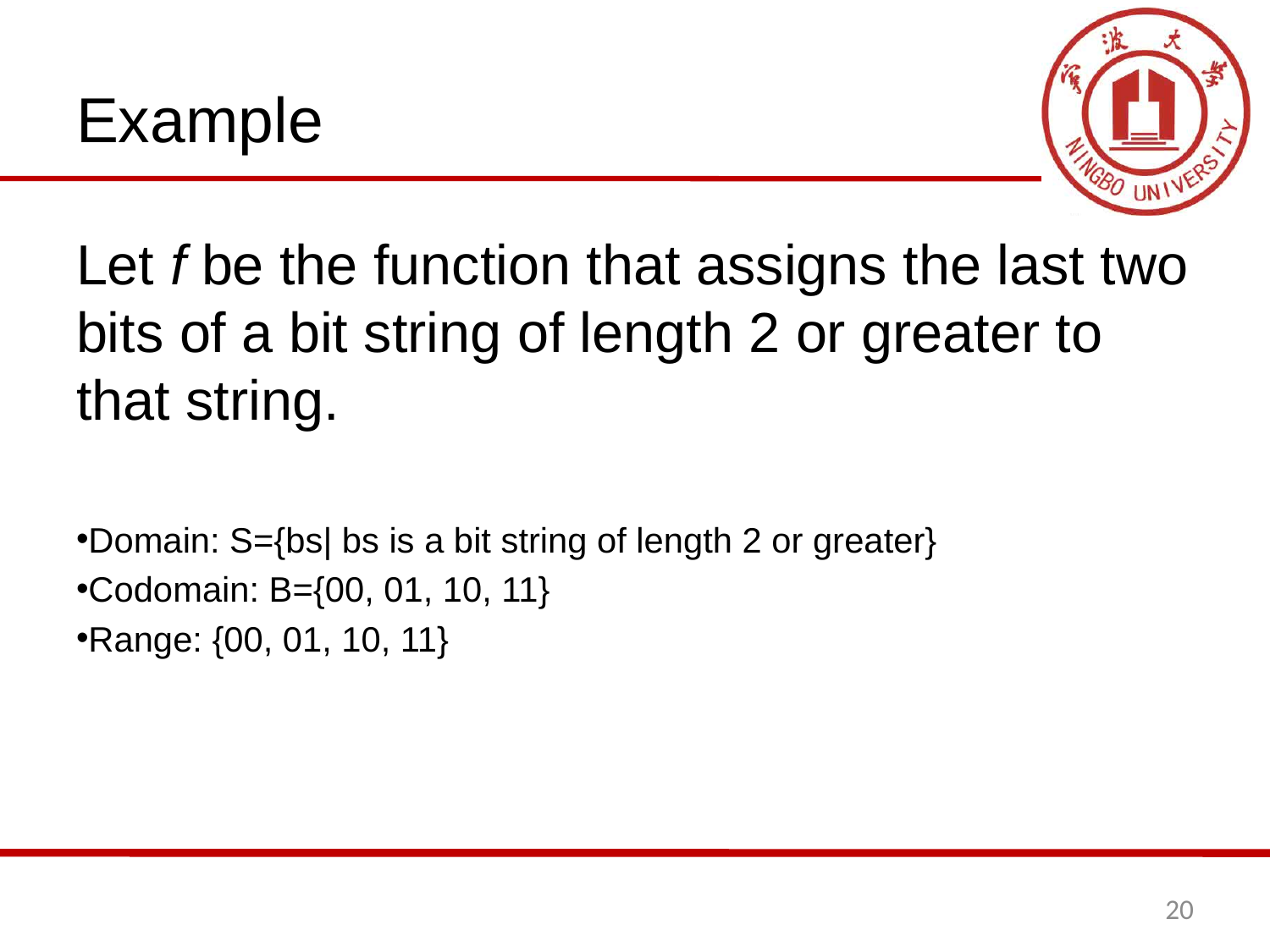

# Example
Let f be the function that assigns the last two bits of a bit string of length 2 or greater to that string.

Domain: S={bs| bs is a bit string of length 2 or greater}
Codomain: B={00, 01, 10, 11}
Range: {00, 01, 10, 11}

20